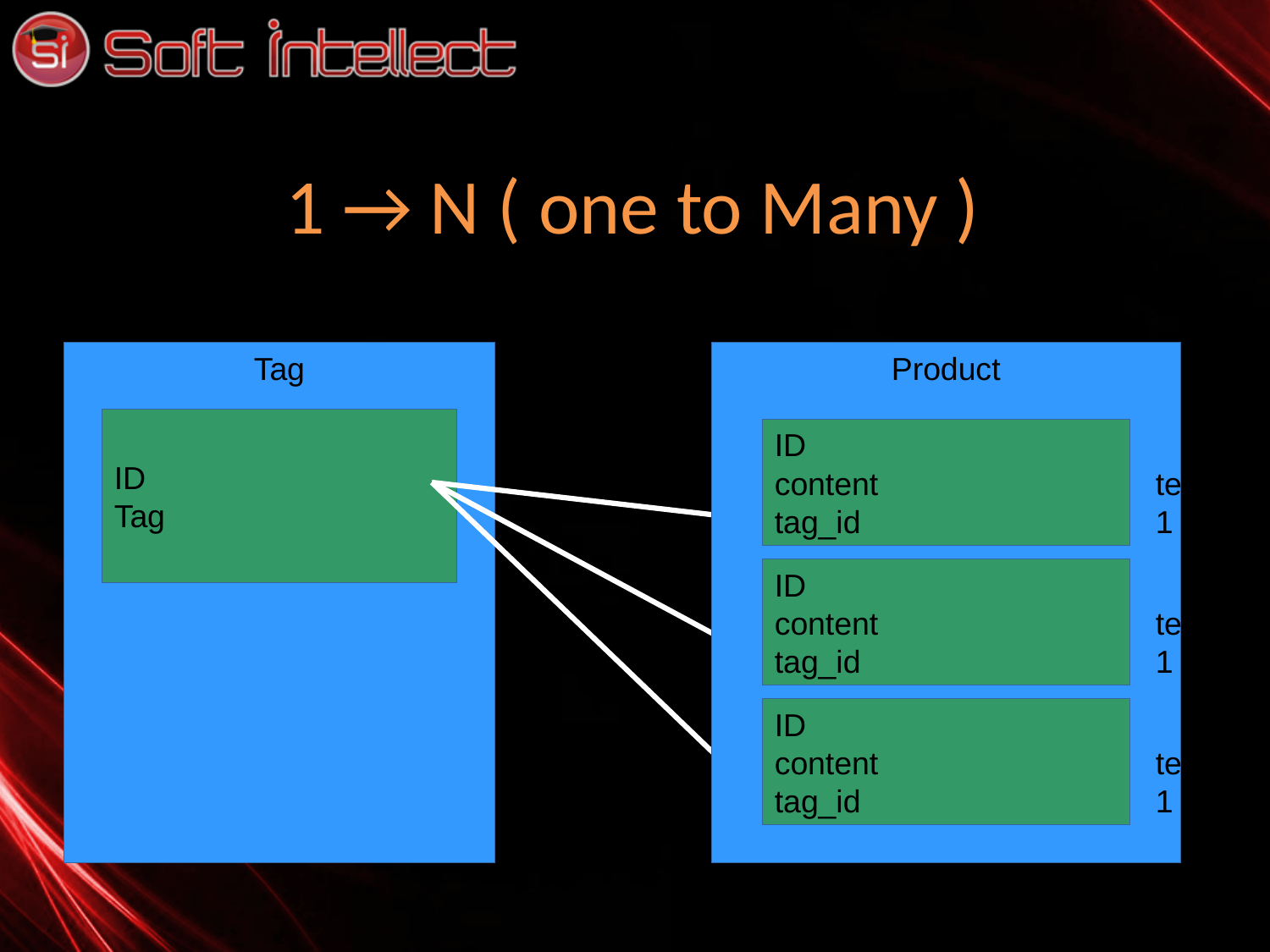

1 → N ( one to Many )
Tag
Product
ID 				1
Tag				'new'
ID 				10
content			text
tag_id			1

ID 				11
content			text2
tag_id			1
ID 				11
content			text3
tag_id			1